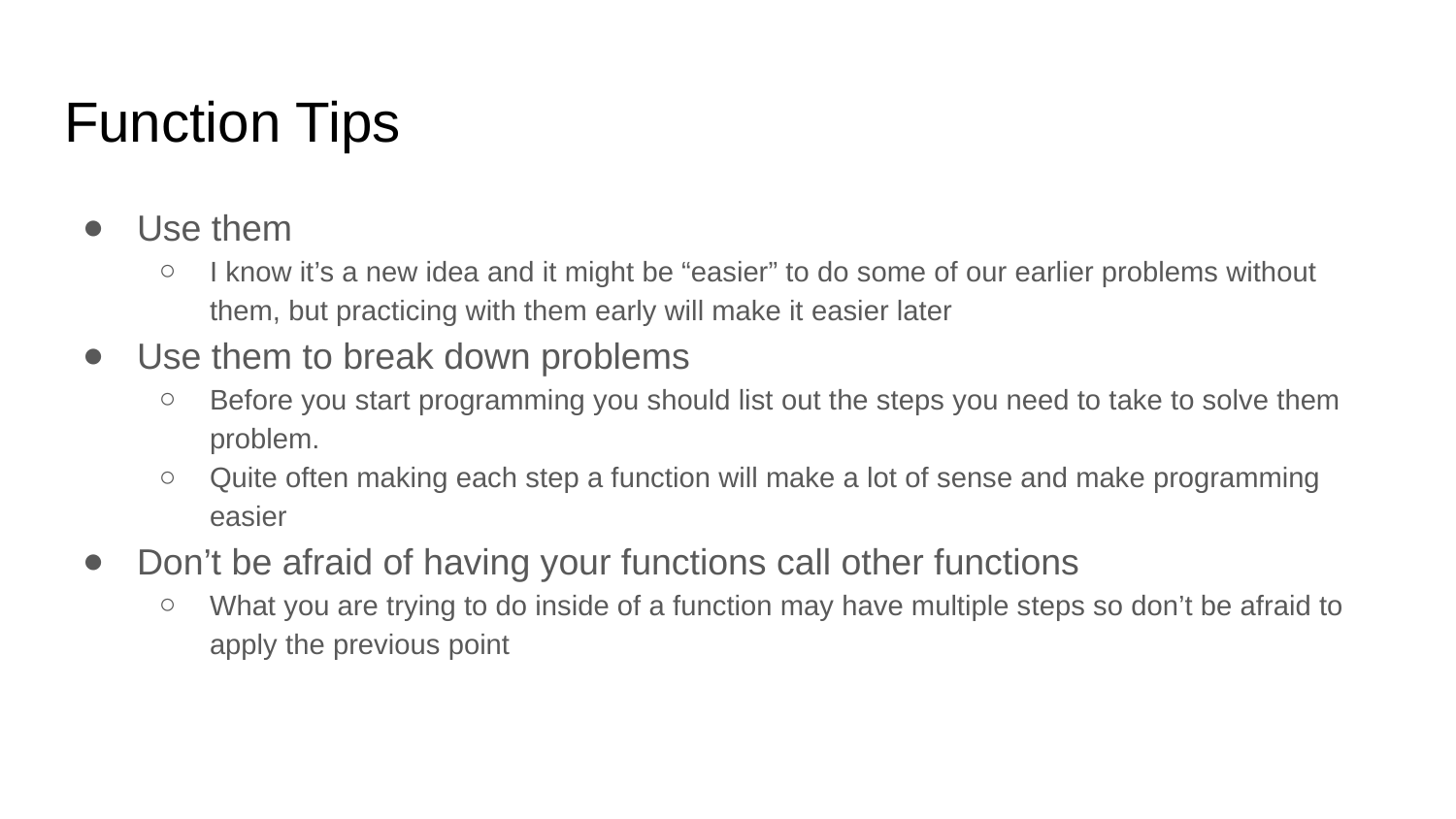

# Function Tips
Use them
I know it’s a new idea and it might be “easier” to do some of our earlier problems without them, but practicing with them early will make it easier later
Use them to break down problems
Before you start programming you should list out the steps you need to take to solve them problem.
Quite often making each step a function will make a lot of sense and make programming easier
Don’t be afraid of having your functions call other functions
What you are trying to do inside of a function may have multiple steps so don’t be afraid to apply the previous point